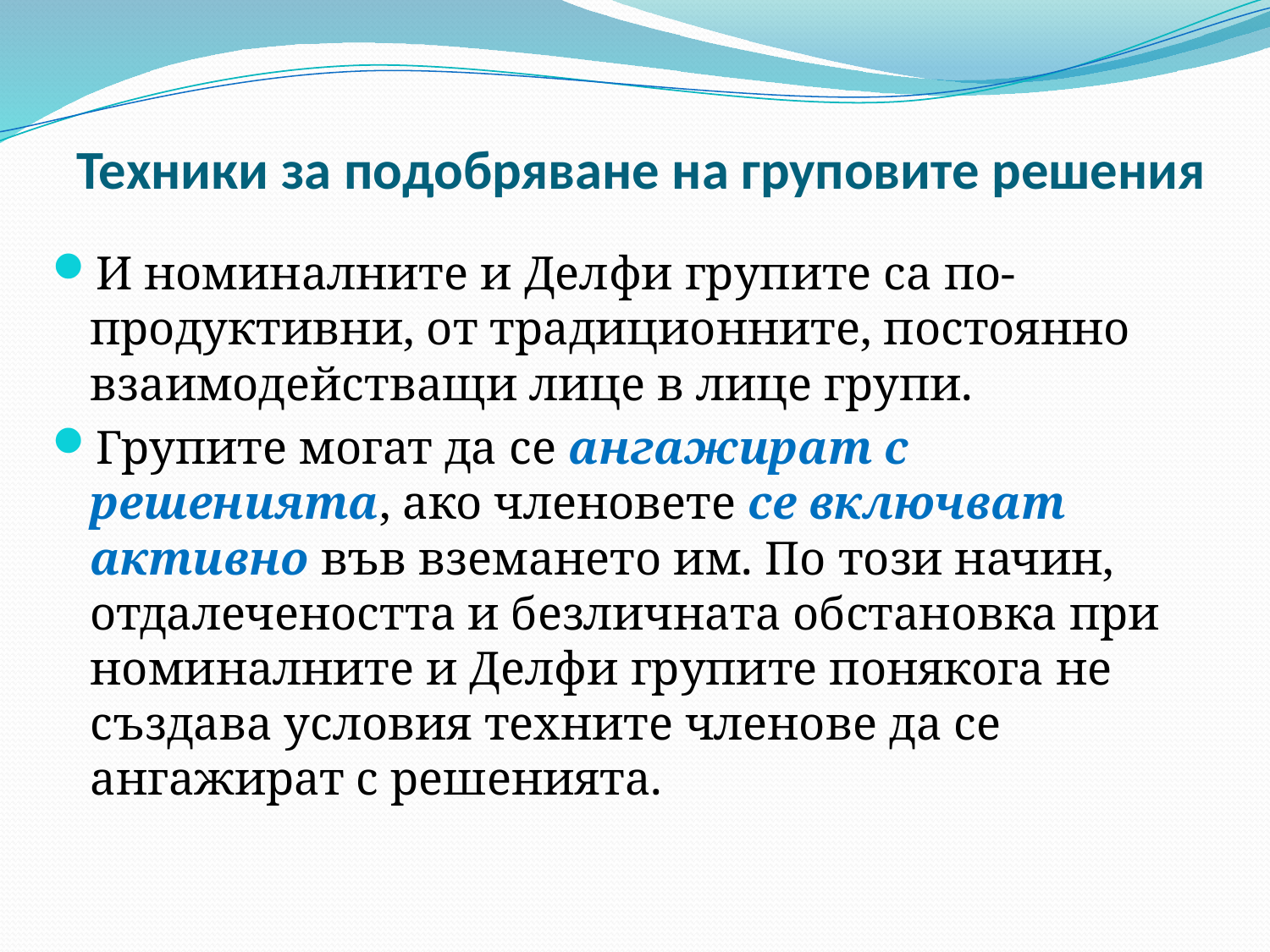

# Техники за подобряване на груповите решения
И номиналните и Делфи групите са по-продуктивни, от традиционните, постоянно взаимодействащи лице в лице групи.
Групите могат да се ангажират с решенията, ако членовете се включват активно във вземането им. По този начин, отдалечеността и безличната обстановка при номиналните и Делфи групите понякога не създава условия техните членове да се ангажират с решенията.